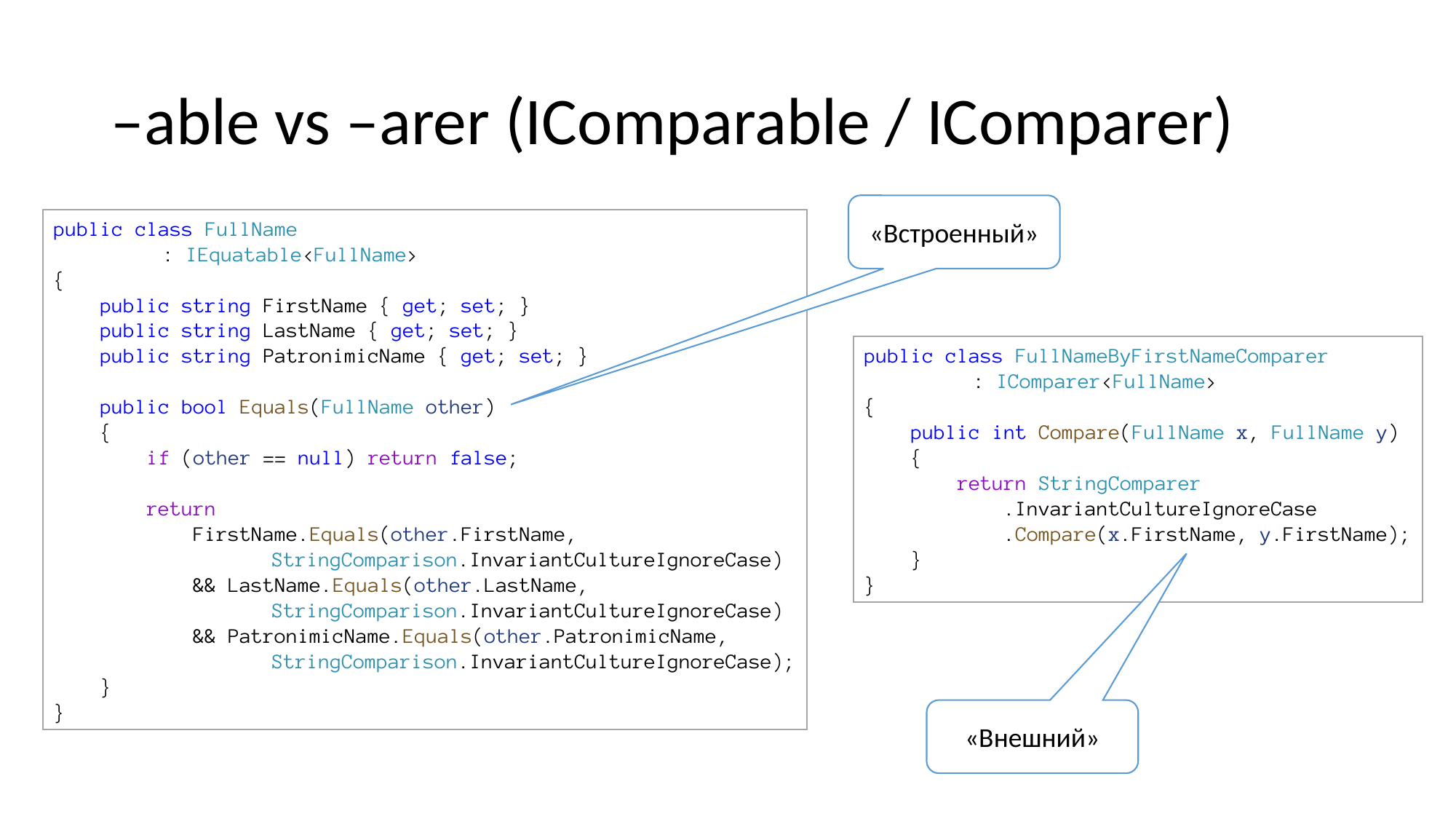

# –able vs –arer (IComparable / IComparer)
«Встроенный»
public class FullName
	: IEquatable<FullName>
{
    public string FirstName { get; set; }
    public string LastName { get; set; }
    public string PatronimicName { get; set; }
    public bool Equals(FullName other)
    {
        if (other == null) return false;
        return
            FirstName.Equals(other.FirstName,
		StringComparison.InvariantCultureIgnoreCase)
            && LastName.Equals(other.LastName,
		StringComparison.InvariantCultureIgnoreCase)
            && PatronimicName.Equals(other.PatronimicName,
		StringComparison.InvariantCultureIgnoreCase);
    }
}
public class FullNameByFirstNameComparer
	: IComparer<FullName>
{
    public int Compare(FullName x, FullName y)
    {
        return StringComparer
            .InvariantCultureIgnoreCase
            .Compare(x.FirstName, y.FirstName);
    }
}
«Внешний»